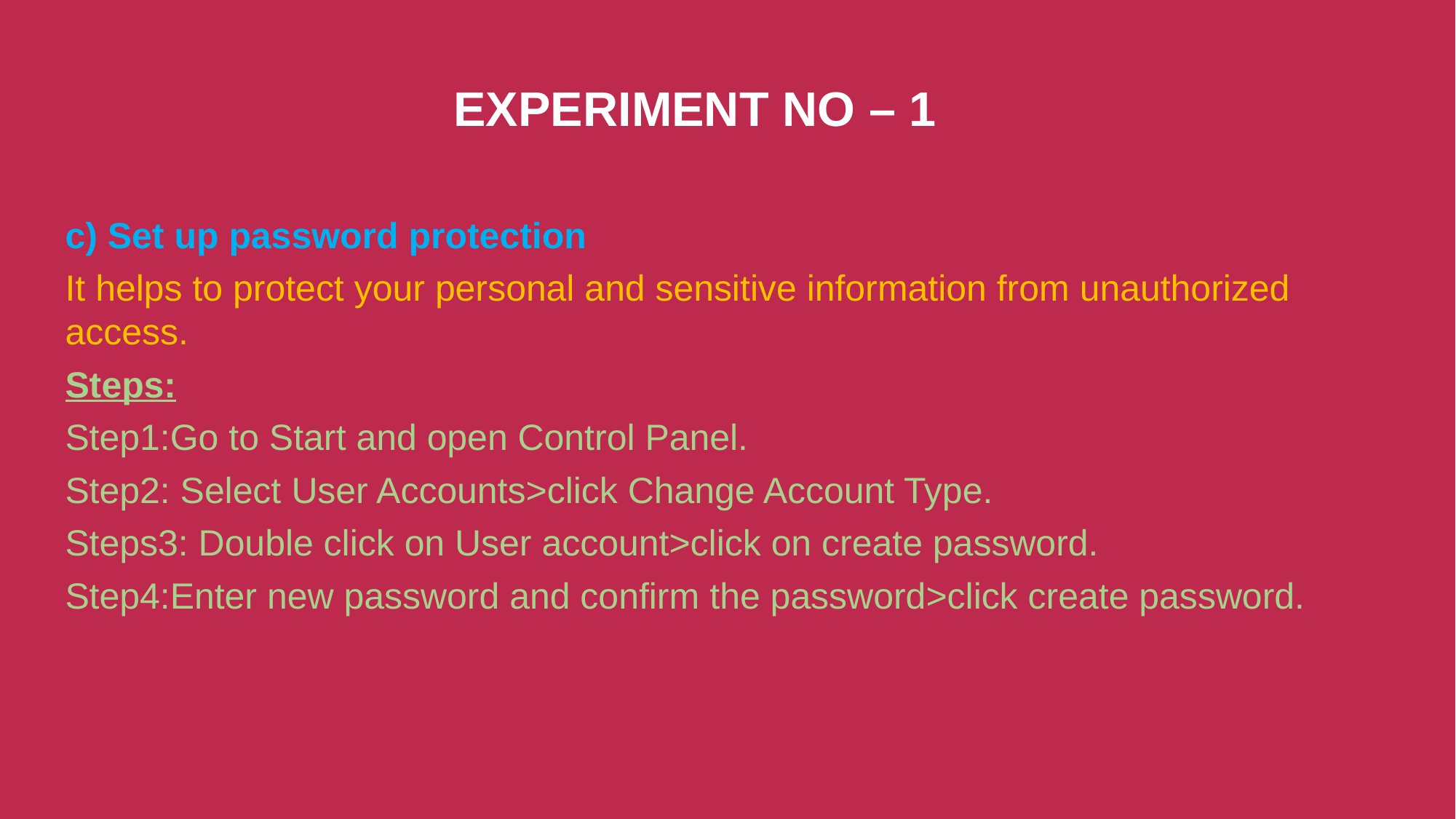

EXPERIMENT NO – 1

c) Set up password protection
It helps to protect your personal and sensitive information from unauthorized access.
Steps:
Step1:Go to Start and open Control Panel.
Step2: Select User Accounts>click Change Account Type.
Steps3: Double click on User account>click on create password.
Step4:Enter new password and confirm the password>click create password.